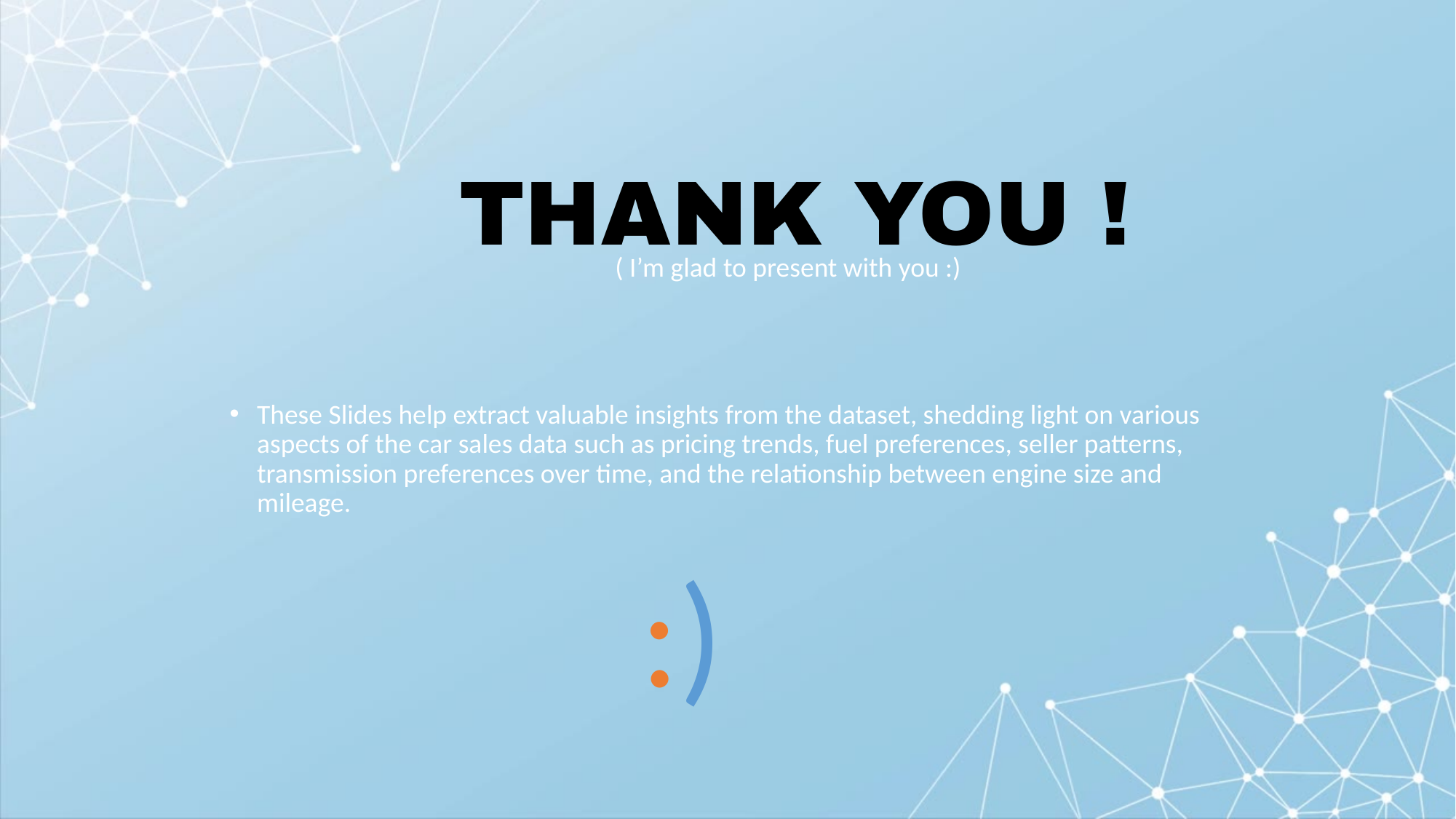

# THANK YOU !
( I’m glad to present with you :)
These Slides help extract valuable insights from the dataset, shedding light on various aspects of the car sales data such as pricing trends, fuel preferences, seller patterns, transmission preferences over time, and the relationship between engine size and mileage.

:)